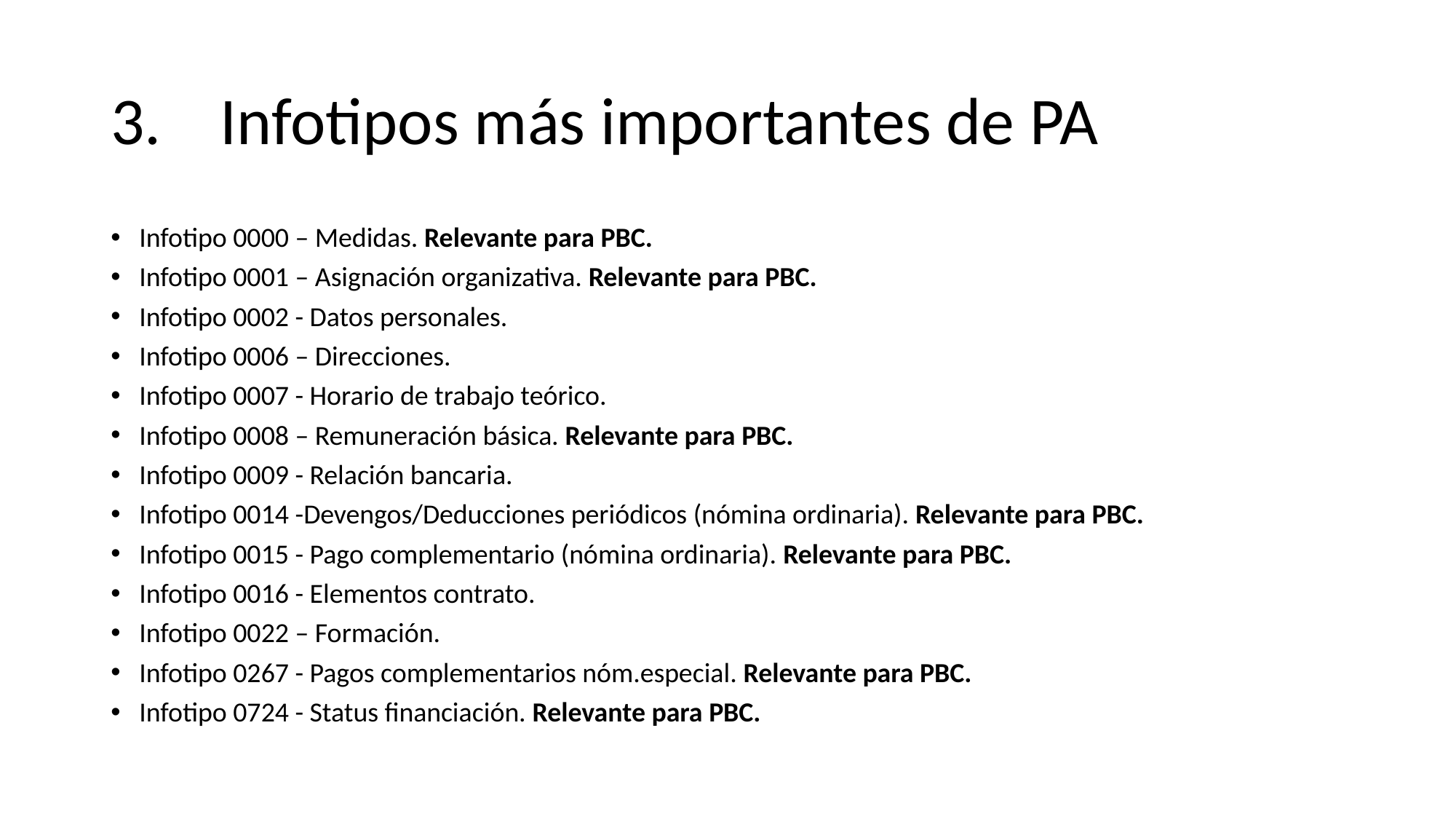

# 3.	Infotipos más importantes de PA
Infotipo 0000 – Medidas. Relevante para PBC.
Infotipo 0001 – Asignación organizativa. Relevante para PBC.
Infotipo 0002 - Datos personales.
Infotipo 0006 – Direcciones.
Infotipo 0007 - Horario de trabajo teórico.
Infotipo 0008 – Remuneración básica. Relevante para PBC.
Infotipo 0009 - Relación bancaria.
Infotipo 0014 -Devengos/Deducciones periódicos (nómina ordinaria). Relevante para PBC.
Infotipo 0015 - Pago complementario (nómina ordinaria). Relevante para PBC.
Infotipo 0016 - Elementos contrato.
Infotipo 0022 – Formación.
Infotipo 0267 - Pagos complementarios nóm.especial. Relevante para PBC.
Infotipo 0724 - Status financiación. Relevante para PBC.